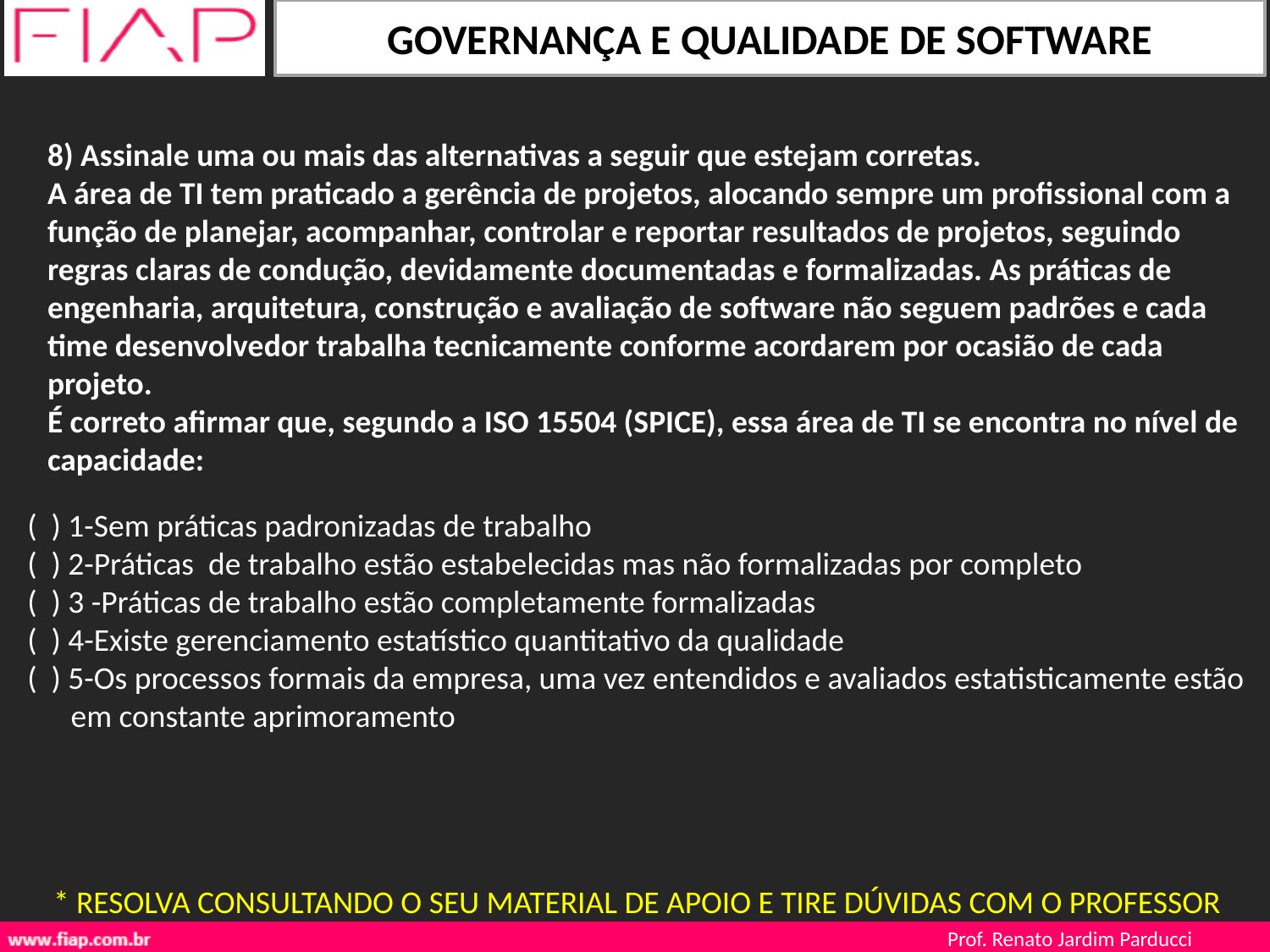

8) Assinale uma ou mais das alternativas a seguir que estejam corretas.
A área de TI tem praticado a gerência de projetos, alocando sempre um profissional com a função de planejar, acompanhar, controlar e reportar resultados de projetos, seguindo regras claras de condução, devidamente documentadas e formalizadas. As práticas de engenharia, arquitetura, construção e avaliação de software não seguem padrões e cada time desenvolvedor trabalha tecnicamente conforme acordarem por ocasião de cada projeto.
É correto afirmar que, segundo a ISO 15504 (SPICE), essa área de TI se encontra no nível de capacidade:
(  ) 1-Sem práticas padronizadas de trabalho
(  ) 2-Práticas  de trabalho estão estabelecidas mas não formalizadas por completo
(  ) 3 -Práticas de trabalho estão completamente formalizadas
(  ) 4-Existe gerenciamento estatístico quantitativo da qualidade
(  ) 5-Os processos formais da empresa, uma vez entendidos e avaliados estatisticamente estão
      em constante aprimoramento
* RESOLVA CONSULTANDO O SEU MATERIAL DE APOIO E TIRE DÚVIDAS COM O PROFESSOR